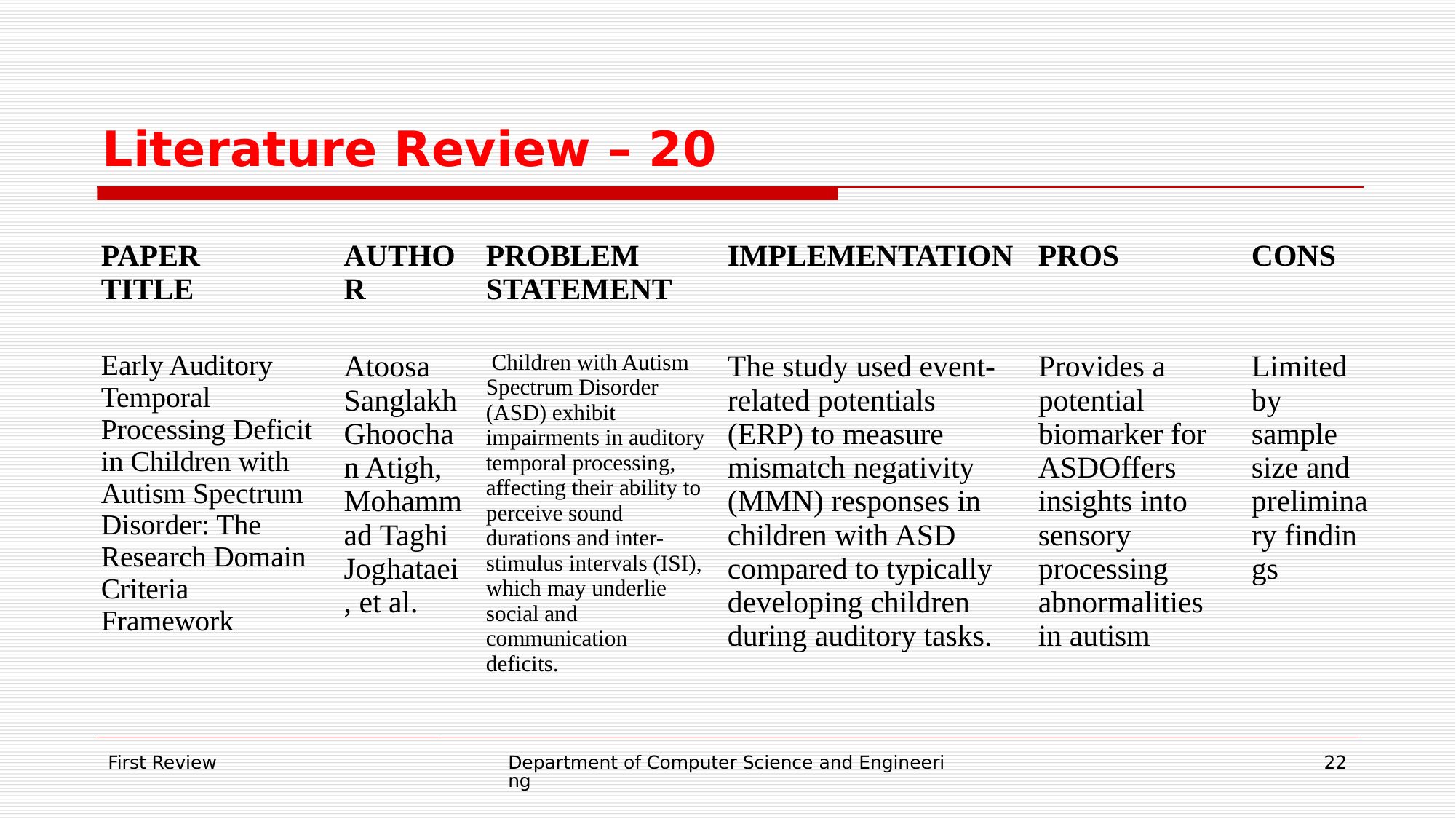

# Literature Review – 20

| PAPER TITLE | AUTHOR | PROBLEM STATEMENT | IMPLEMENTATION | PROS | CONS |
| --- | --- | --- | --- | --- | --- |
| Early Auditory Temporal Processing Deficit in Children with Autism Spectrum Disorder: The Research Domain Criteria Framework | Atoosa Sanglakh Ghoochan Atigh, Mohammad Taghi Joghataei, et al. | Children with Autism Spectrum Disorder (ASD) exhibit impairments in auditory temporal processing, affecting their ability to perceive sound durations and inter-stimulus intervals (ISI), which may underlie social and communication deficits. | The study used event-related potentials (ERP) to measure mismatch negativity (MMN) responses in children with ASD compared to typically developing children during auditory tasks. | Provides a potential biomarker for ASDOffers insights into sensory processing abnormalities in autism | Limited by sample size and preliminary findings |
First Review
Department of Computer Science and Engineering
22